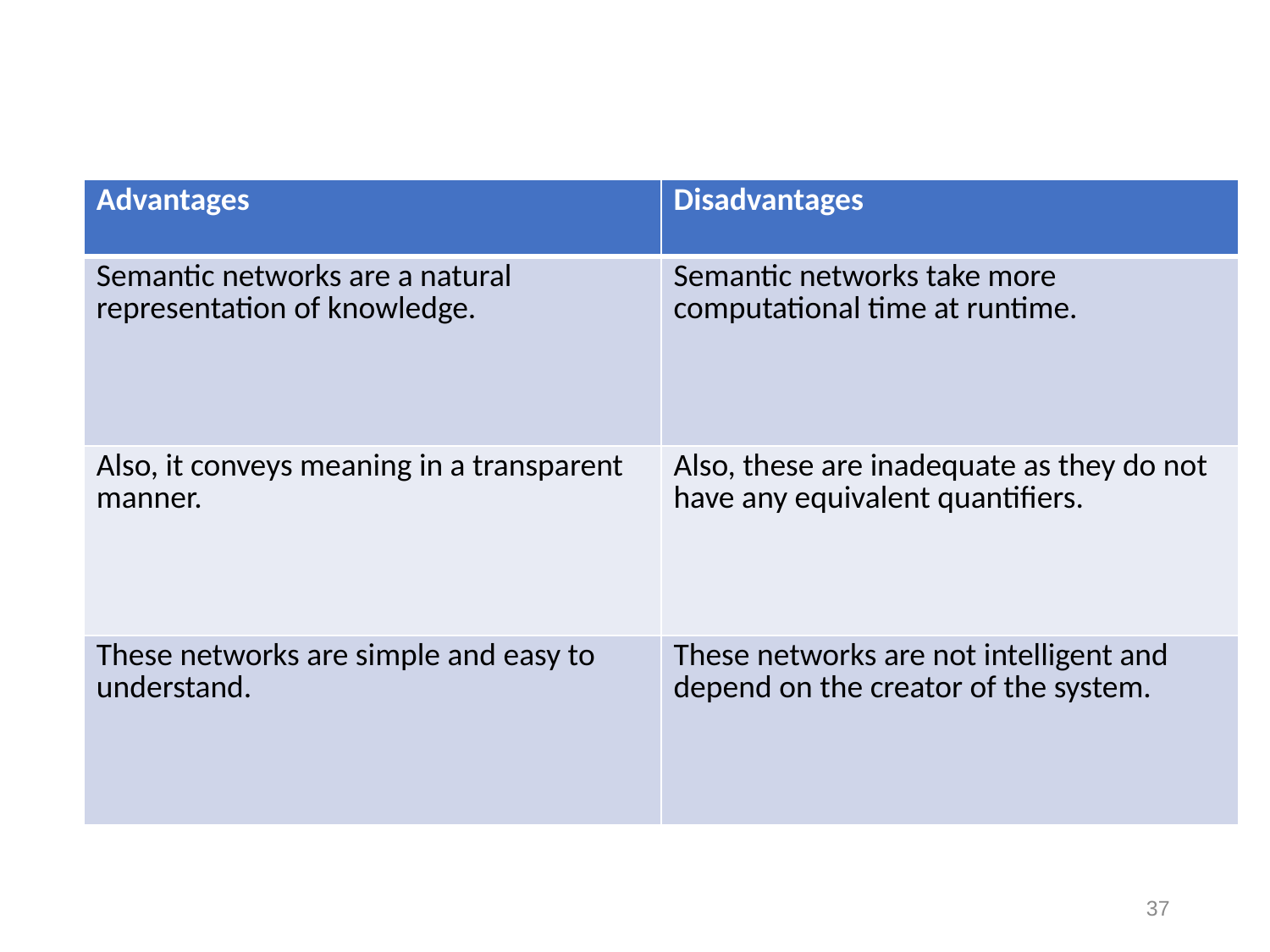

| Advantages | Disadvantages |
| --- | --- |
| Semantic networks are a natural representation of knowledge. | Semantic networks take more computational time at runtime. |
| Also, it conveys meaning in a transparent manner. | Also, these are inadequate as they do not have any equivalent quantifiers. |
| These networks are simple and easy to understand. | These networks are not intelligent and depend on the creator of the system. |
37